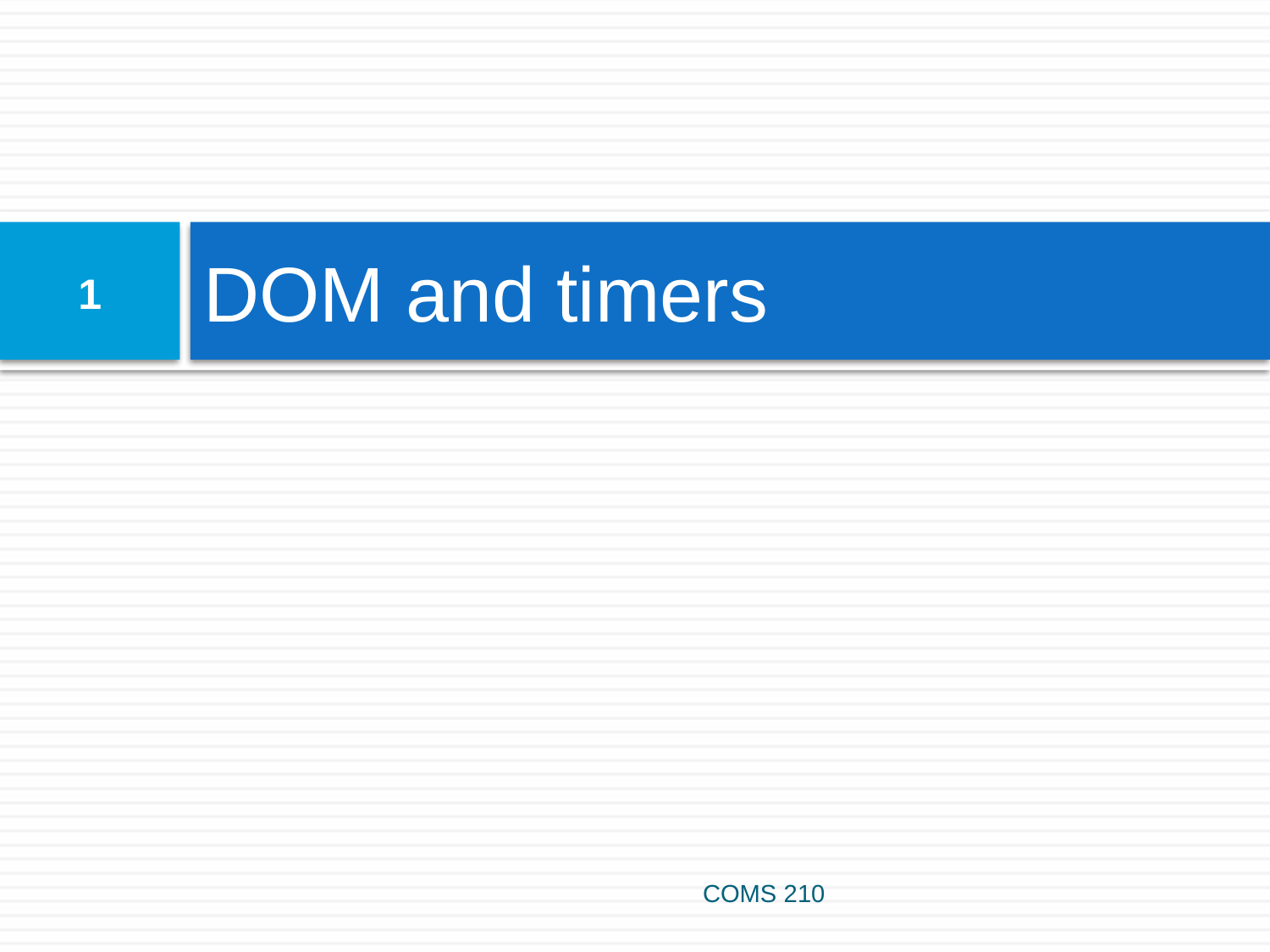

# DOM and timers
1

COMS 210